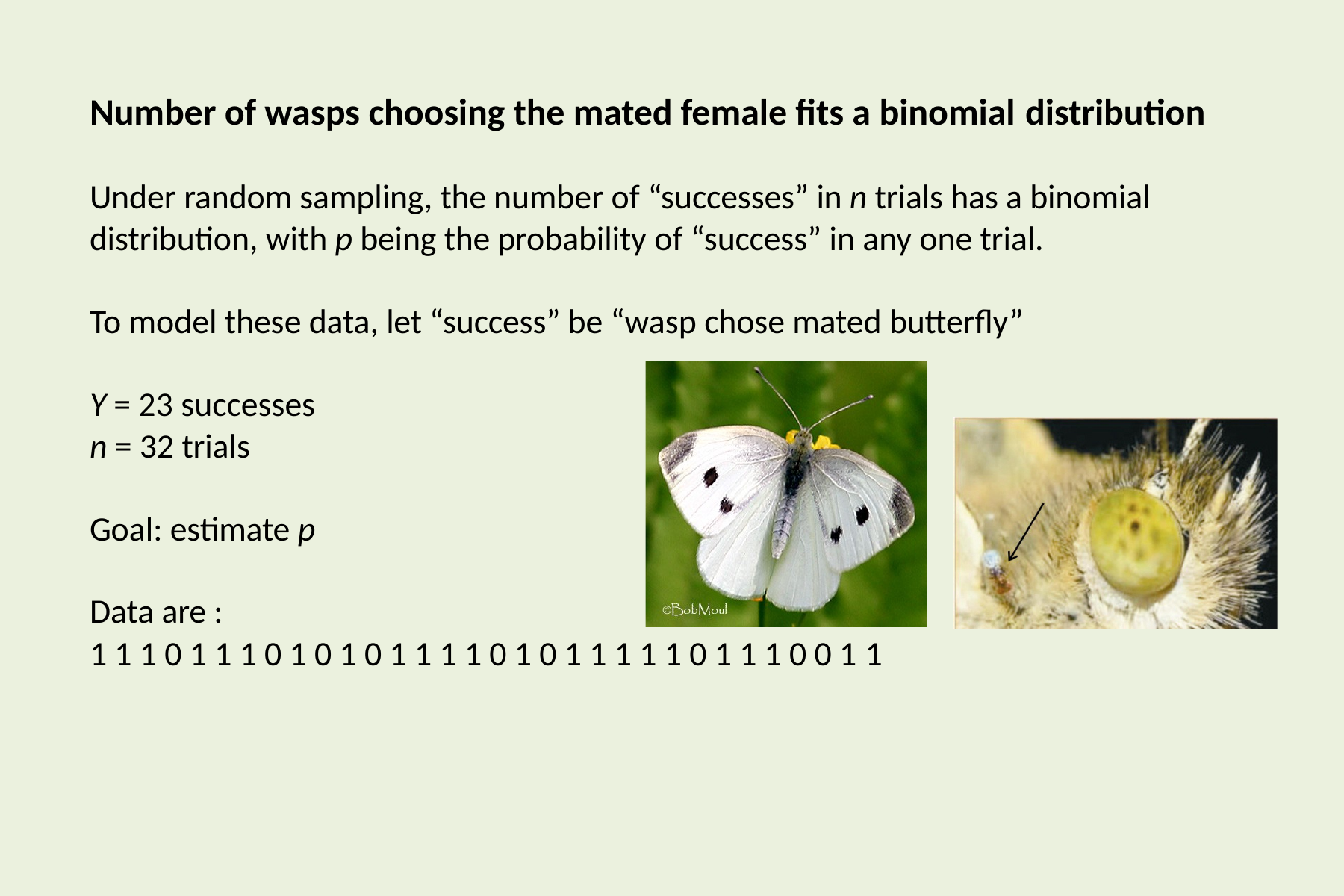

# Number of wasps choosing the mated female fits a binomial distribution
Under random sampling, the number of “successes” in n trials has a binomial  distribution, with p being the probability of “success” in any one trial.

To model these data, let “success” be “wasp chose mated butterfly”

Y = 23 successes
n = 32 trials

Goal: estimate p

Data are :
1 1 1 0 1 1 1 0 1 0 1 0 1 1 1 1 0 1 0 1 1 1 1 1 0 1 1 1 0 0 1 1